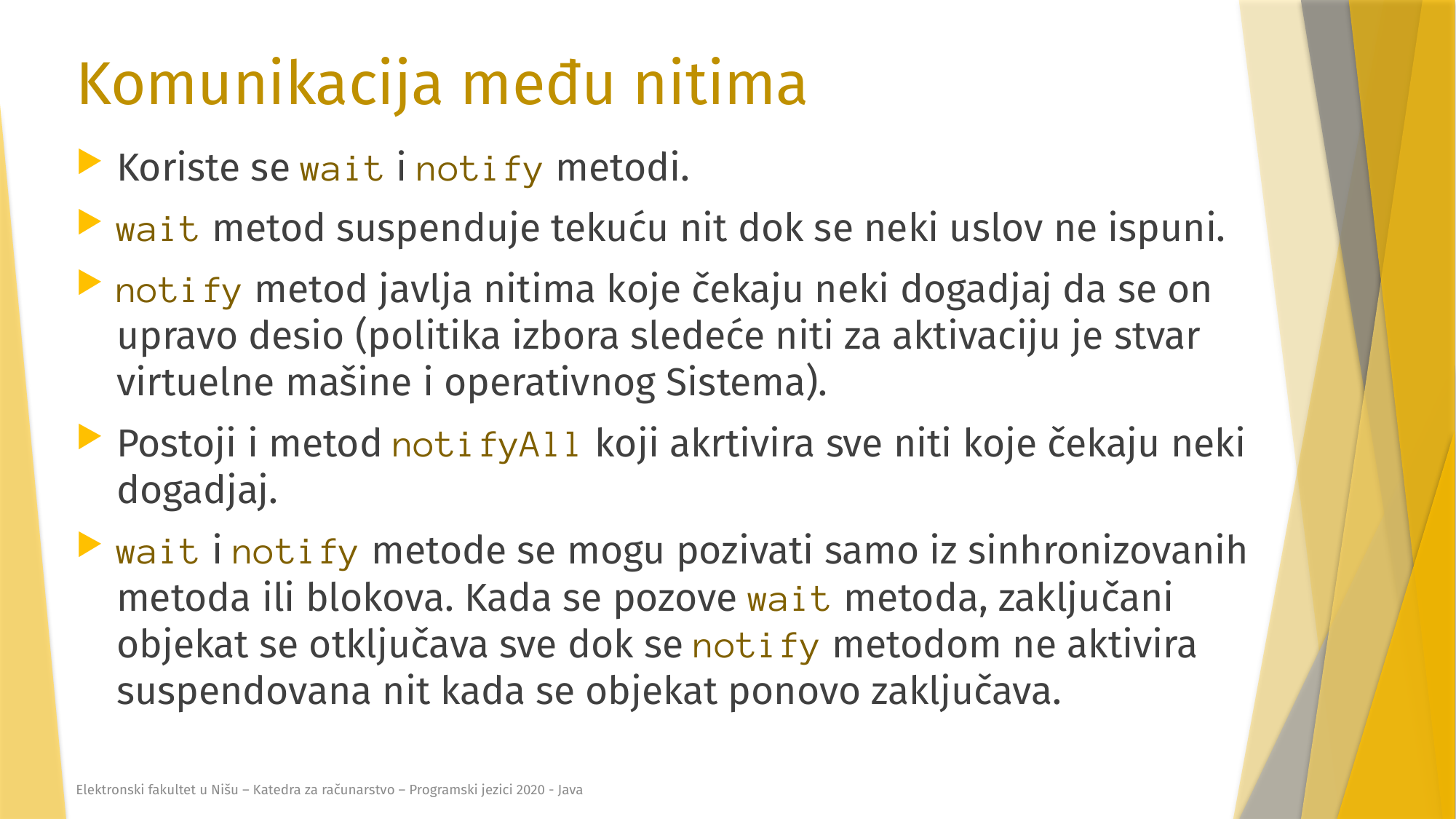

# Komunikacija među nitima
Koriste se wait i notify metodi.
wait metod suspenduje tekuću nit dok se neki uslov ne ispuni.
notify metod javlja nitima koje čekaju neki dogadjaj da se on upravo desio (politika izbora sledeće niti za aktivaciju je stvar virtuelne mašine i operativnog Sistema).
Postoji i metod notifyAll koji akrtivira sve niti koje čekaju neki dogadjaj.
wait i notify metode se mogu pozivati samo iz sinhronizovanih metoda ili blokova. Kada se pozove wait metoda, zaključani objekat se otključava sve dok se notify metodom ne aktivira suspendovana nit kada se objekat ponovo zaključava.
Elektronski fakultet u Nišu – Katedra za računarstvo – Programski jezici 2020 - Java